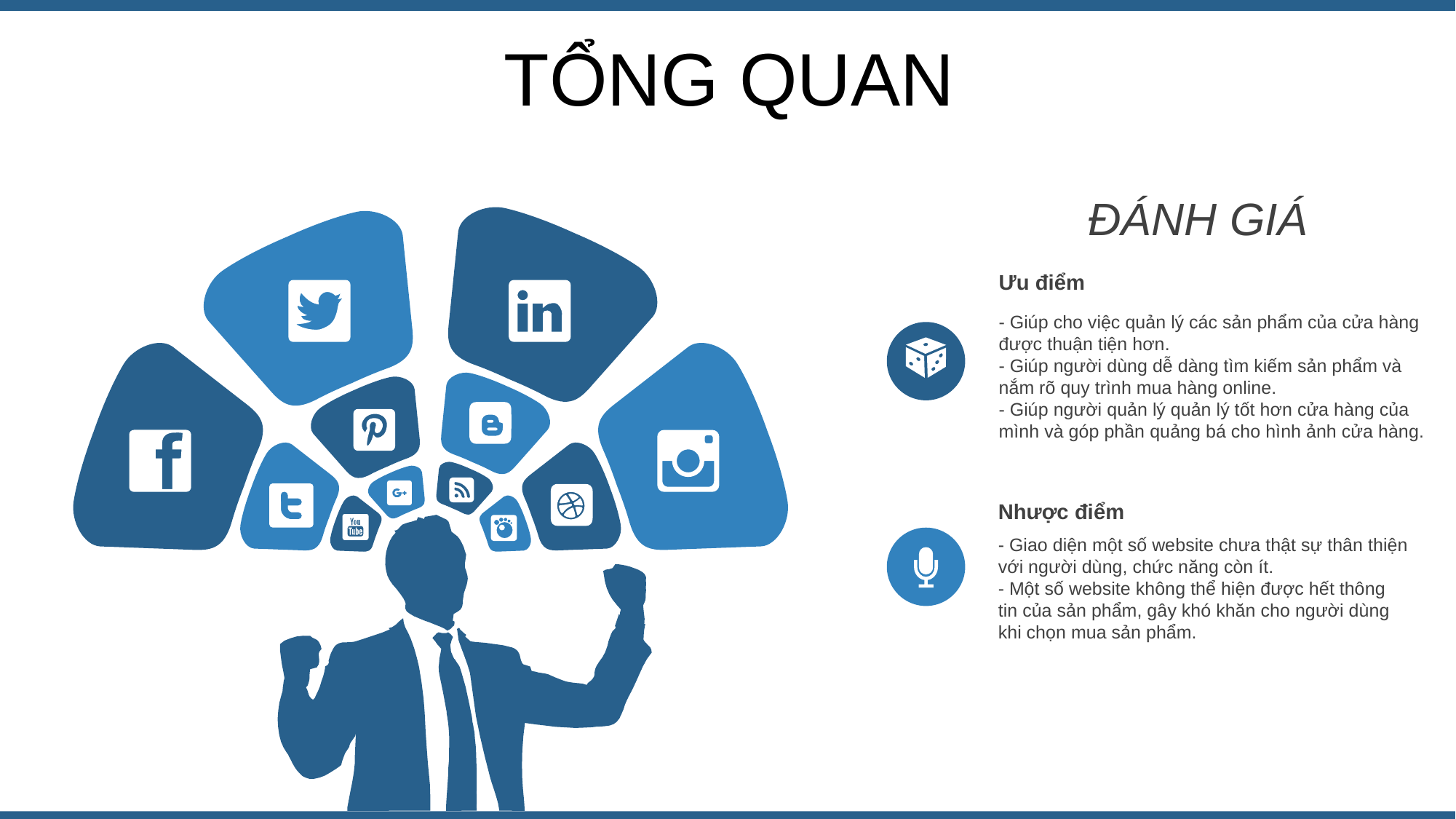

TỔNG QUAN
ĐÁNH GIÁ

Ưu điểm
- Giúp cho việc quản lý các sản phẩm của cửa hàng được thuận tiện hơn.
- Giúp người dùng dễ dàng tìm kiếm sản phẩm và nắm rõ quy trình mua hàng online.
- Giúp người quản lý quản lý tốt hơn cửa hàng của mình và góp phần quảng bá cho hình ảnh cửa hàng.

Nhược điểm
- Giao diện một số website chưa thật sự thân thiện với người dùng, chức năng còn ít.
- Một số website không thể hiện được hết thông tin của sản phẩm, gây khó khăn cho người dùng khi chọn mua sản phẩm.